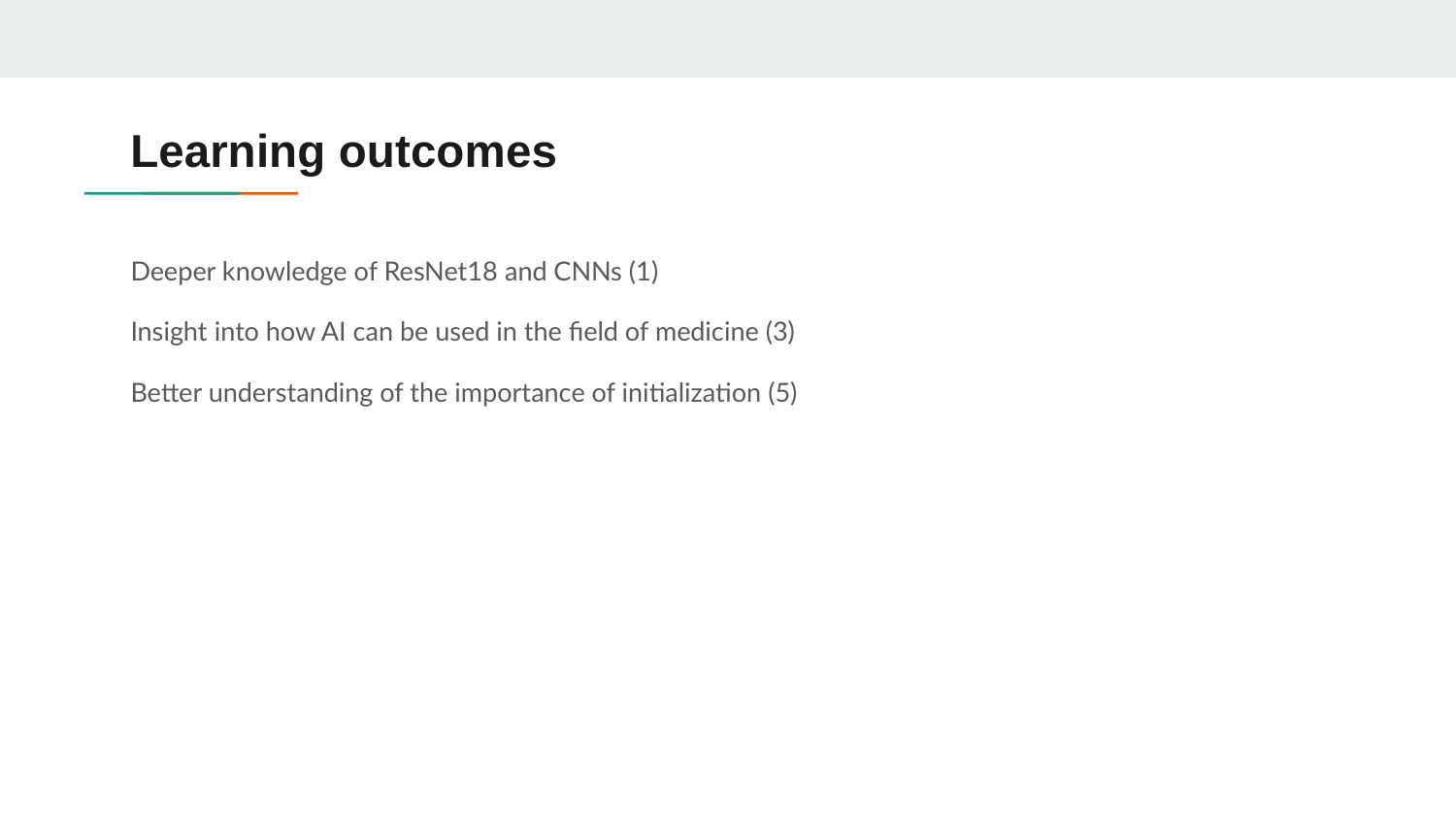

# Learning outcomes
Deeper knowledge of ResNet18 and CNNs (1)
Insight into how AI can be used in the field of medicine (3)
Better understanding of the importance of initialization (5)